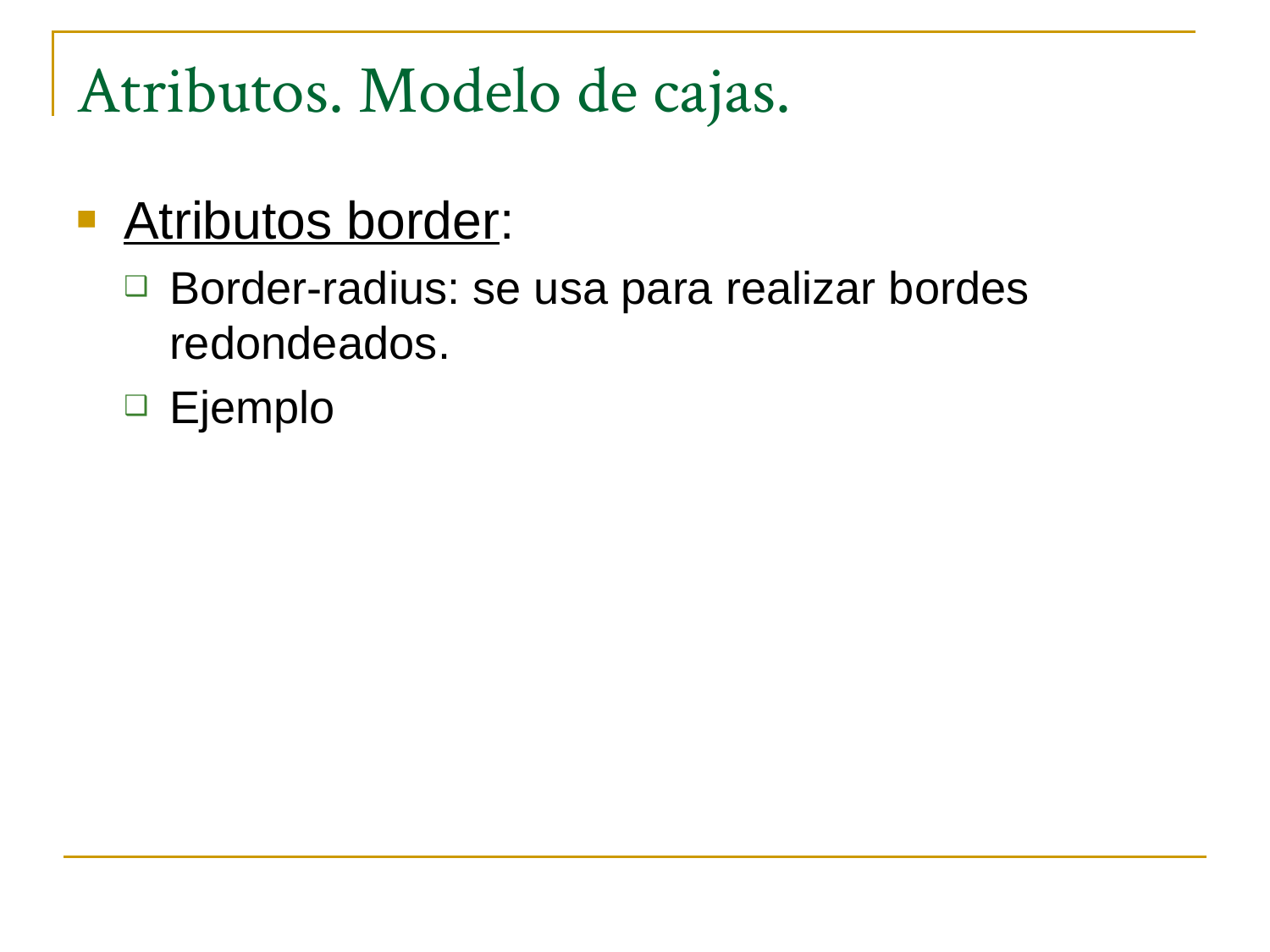

# Atributos. Modelo de cajas.
Atributos border:
Border-radius: se usa para realizar bordes redondeados.
Ejemplo